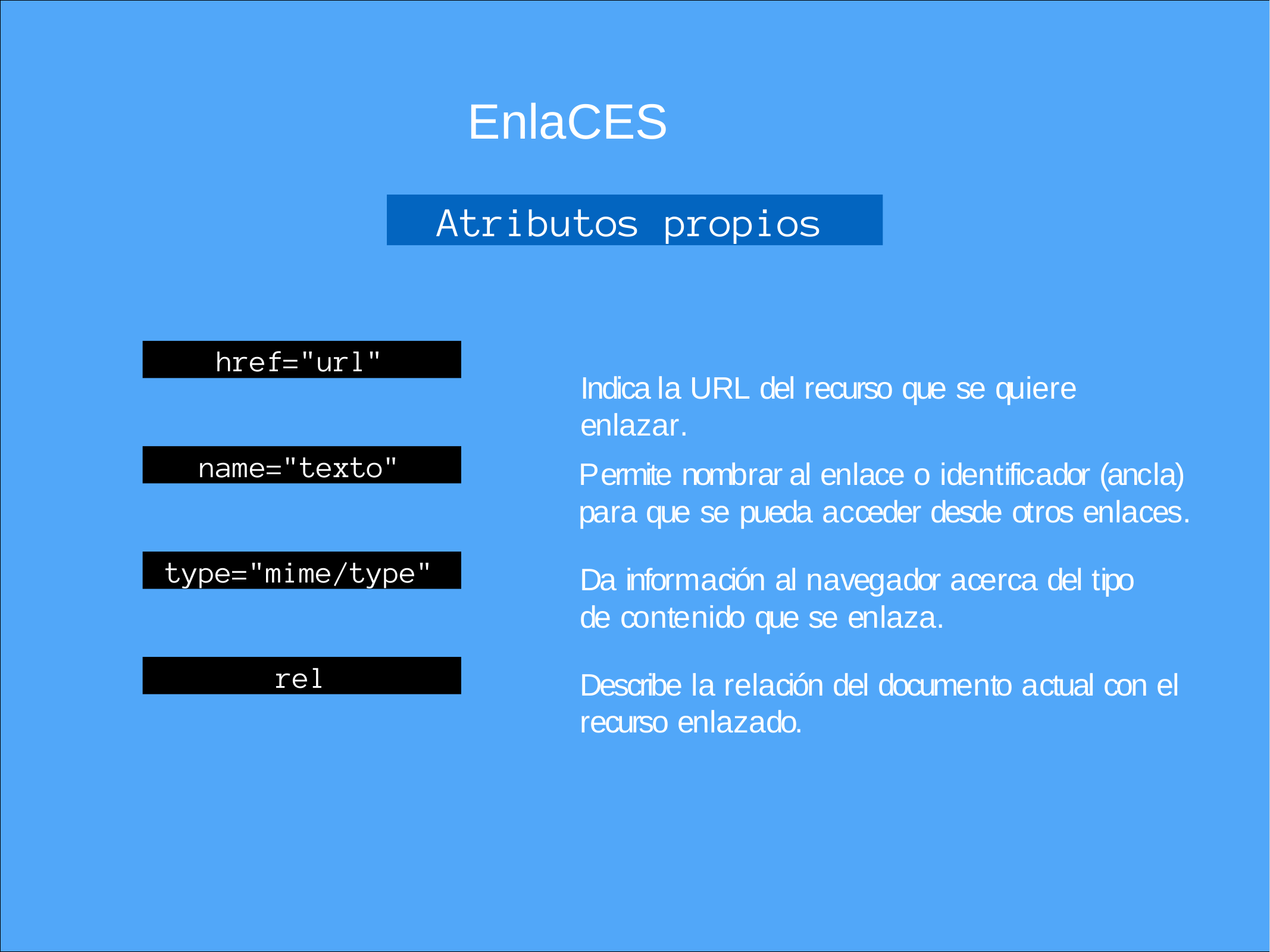

# EnlaCES
Atributos propios
href="url"
Indica la URL del recurso que se quiere enlazar.
name="texto"
Permite nombrar al enlace o identificador (ancla) para que se pueda acceder desde otros enlaces.
type="mime/type"
Da información al navegador acerca del tipo de contenido que se enlaza.
rel
Describe la relación del documento actual con el recurso enlazado.